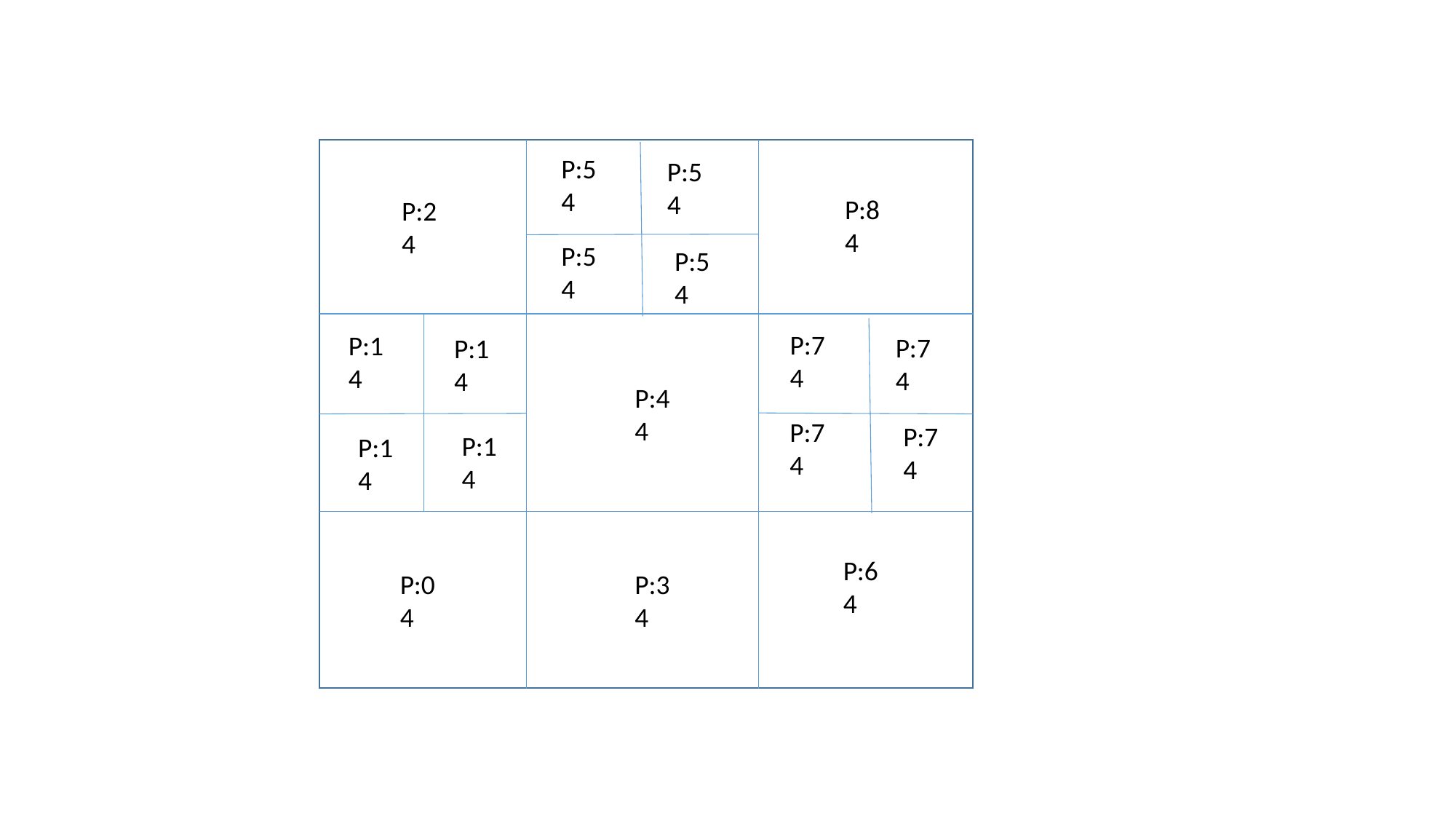

P:5
4
P:5
4
P:8
4
P:2
4
P:5
4
P:5
4
P:7
4
P:1
4
P:7
4
P:1
4
P:4
4
P:7
4
P:7
4
P:1
4
P:1
4
P:6
4
P:0
4
P:3
4